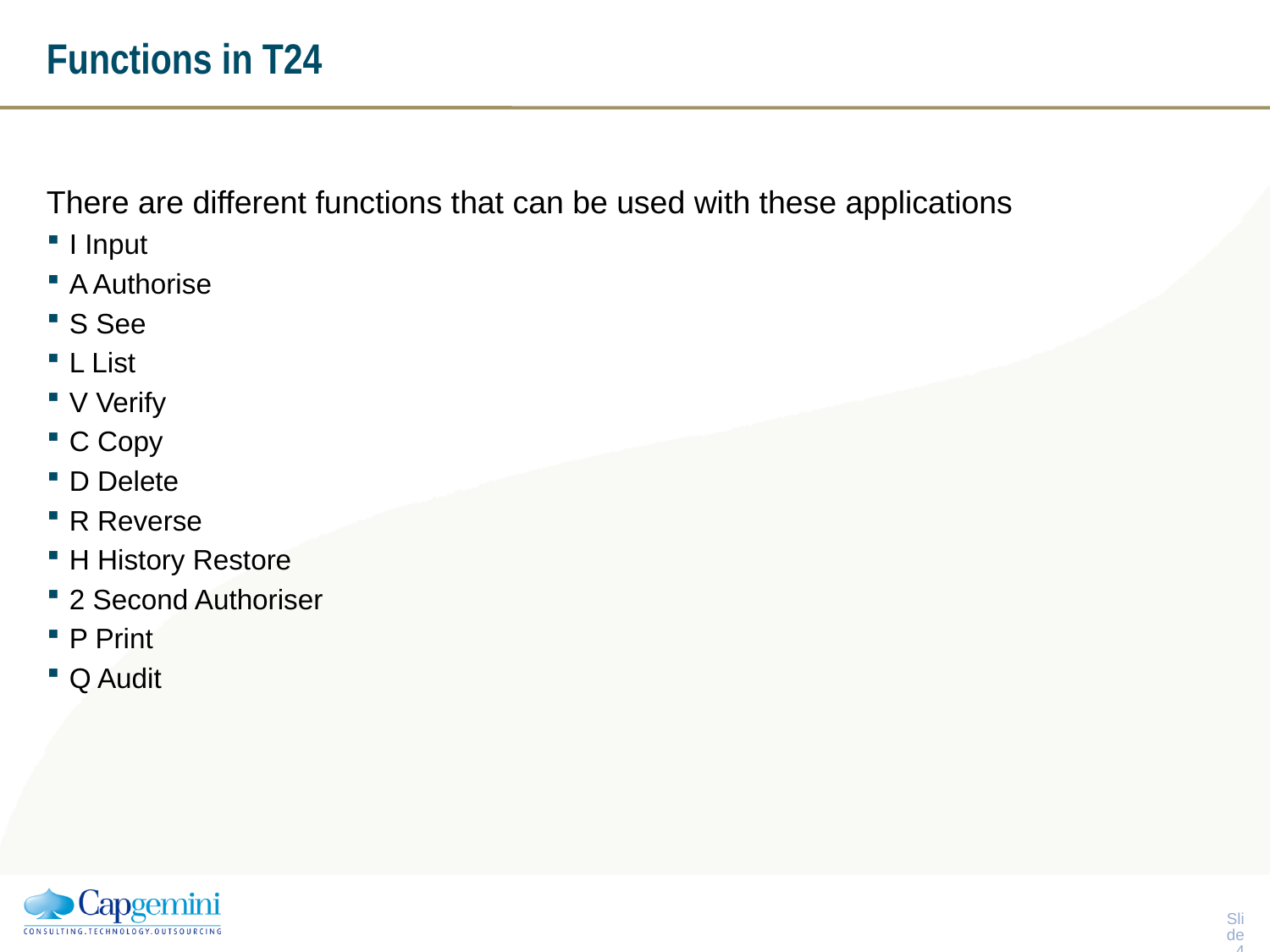

# Functions in T24
There are different functions that can be used with these applications
I Input
A Authorise
S See
L List
V Verify
C Copy
D Delete
R Reverse
H History Restore
2 Second Authoriser
P Print
Q Audit

Slide 4